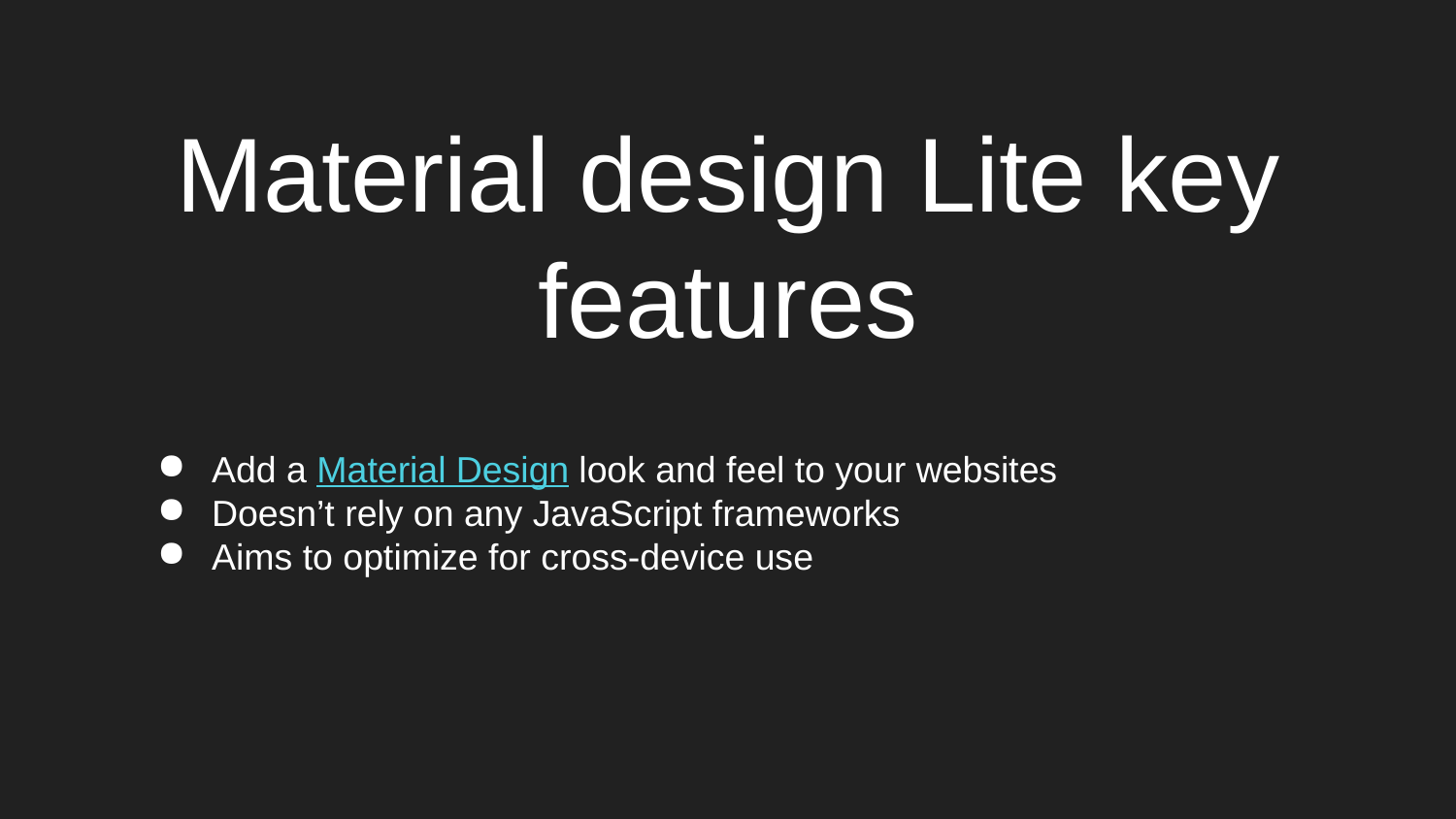

Material design Lite key features
# Add a Material Design look and feel to your websites
Doesn’t rely on any JavaScript frameworks
Aims to optimize for cross-device use